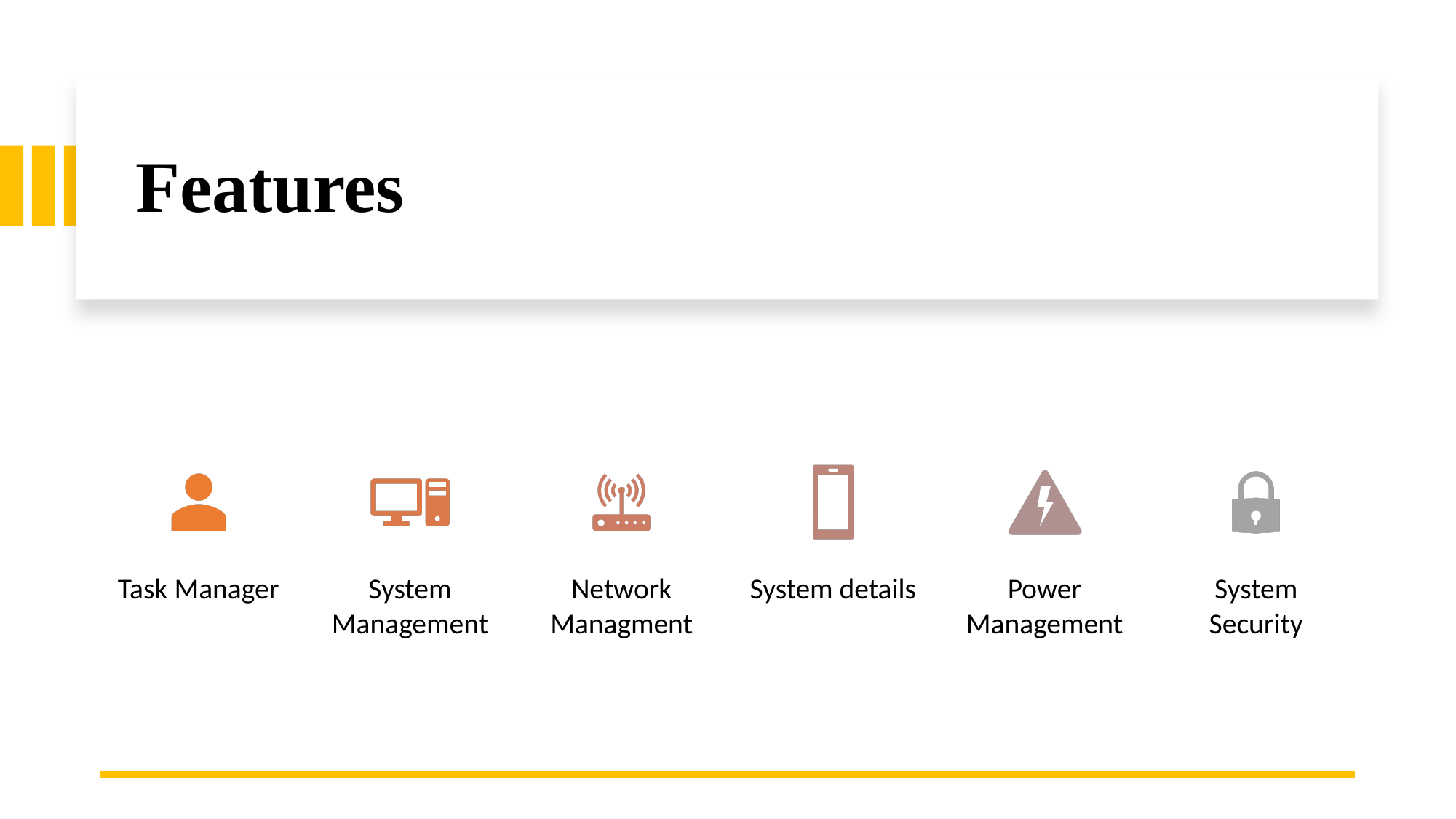

# Features

Task Manager
System Management
Network Managment
System details
Power Management
System Security